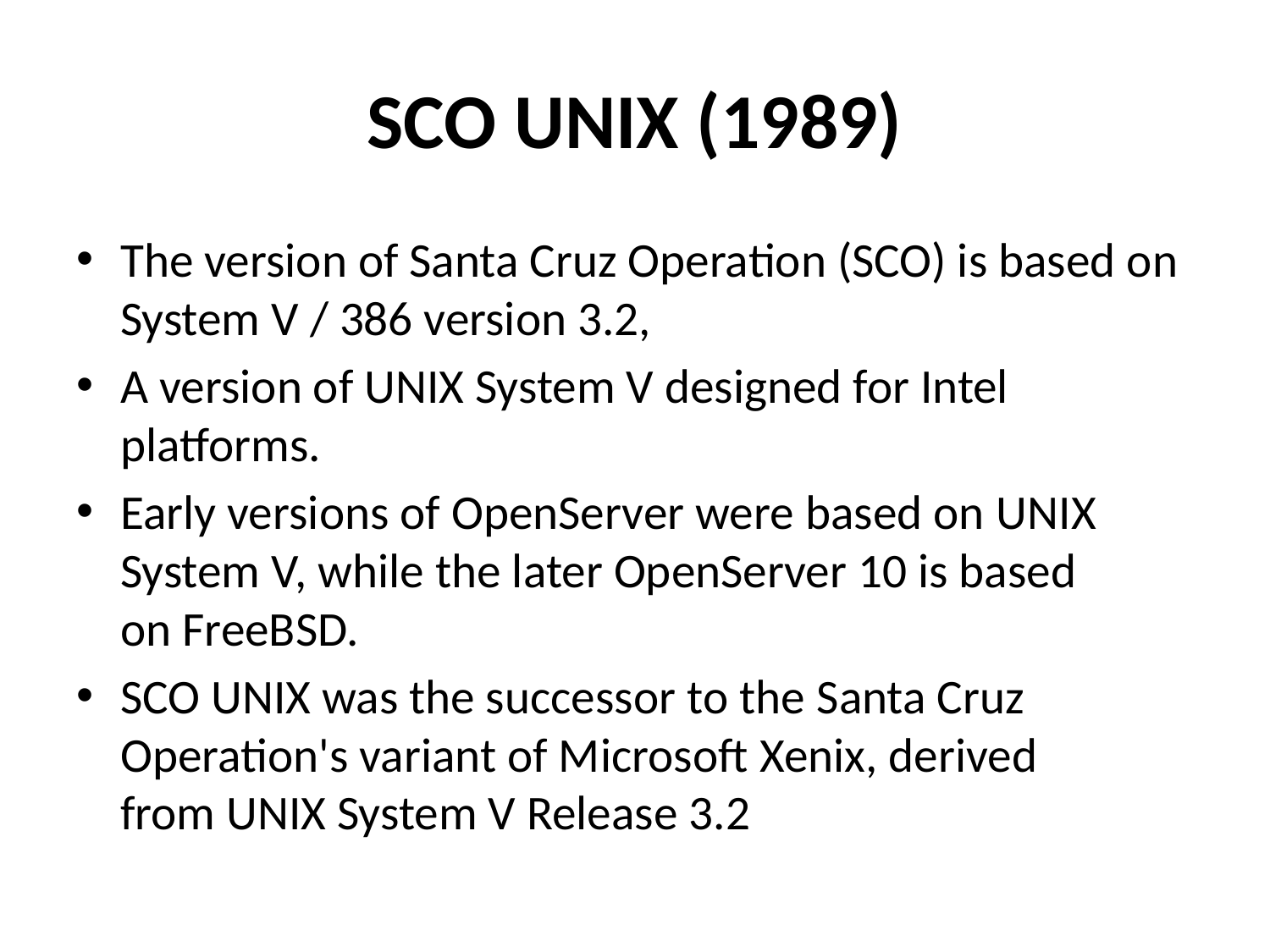

# SCO UNIX (1989)
The version of Santa Cruz Operation (SCO) is based on System V / 386 version 3.2,
A version of UNIX System V designed for Intel platforms.
Early versions of OpenServer were based on UNIX System V, while the later OpenServer 10 is based on FreeBSD.
SCO UNIX was the successor to the Santa Cruz Operation's variant of Microsoft Xenix, derived from UNIX System V Release 3.2